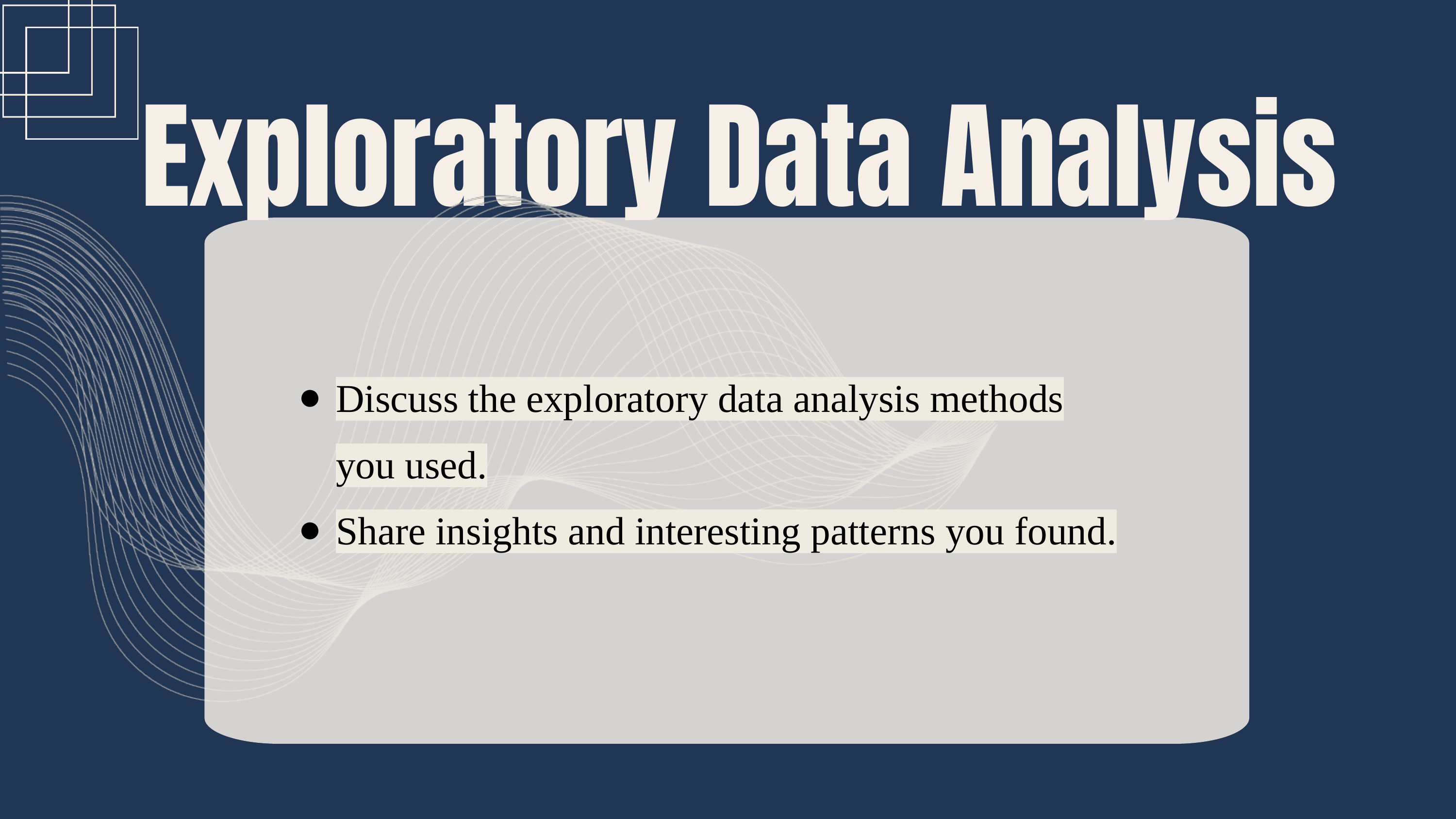

Exploratory Data Analysis

Lorem ipsum dolor sit amet, consectetur adipiscing elit. Vivamus sed vestibulum nunc, eget aliquam felis. Sed nunc purus, accumsan sit amet dictum in, ornare in dui.
Discuss the exploratory data analysis methods you used.
Share insights and interesting patterns you found.